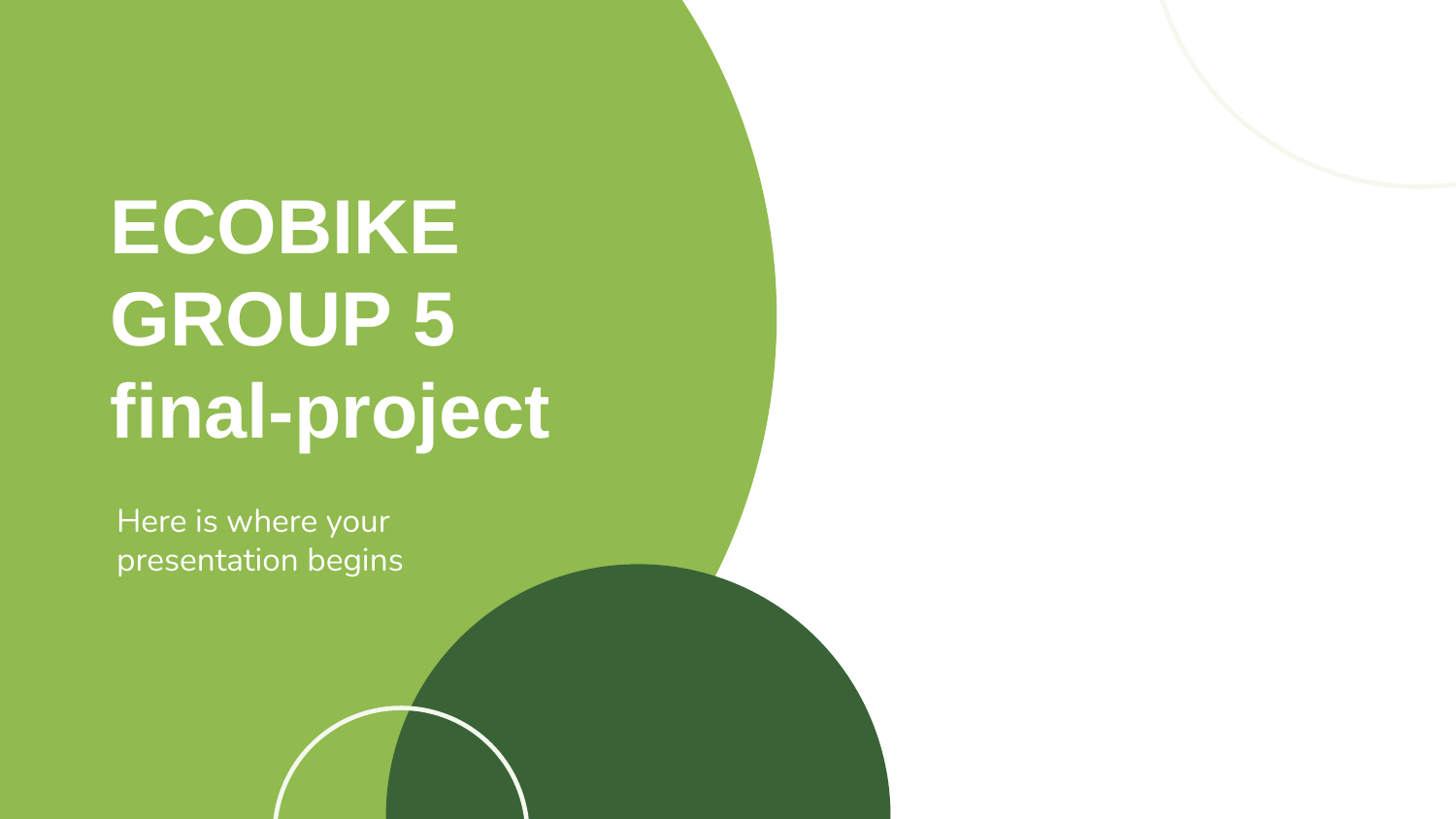

# ECOBIKE
GROUP 5
final-project
Here is where your presentation begins